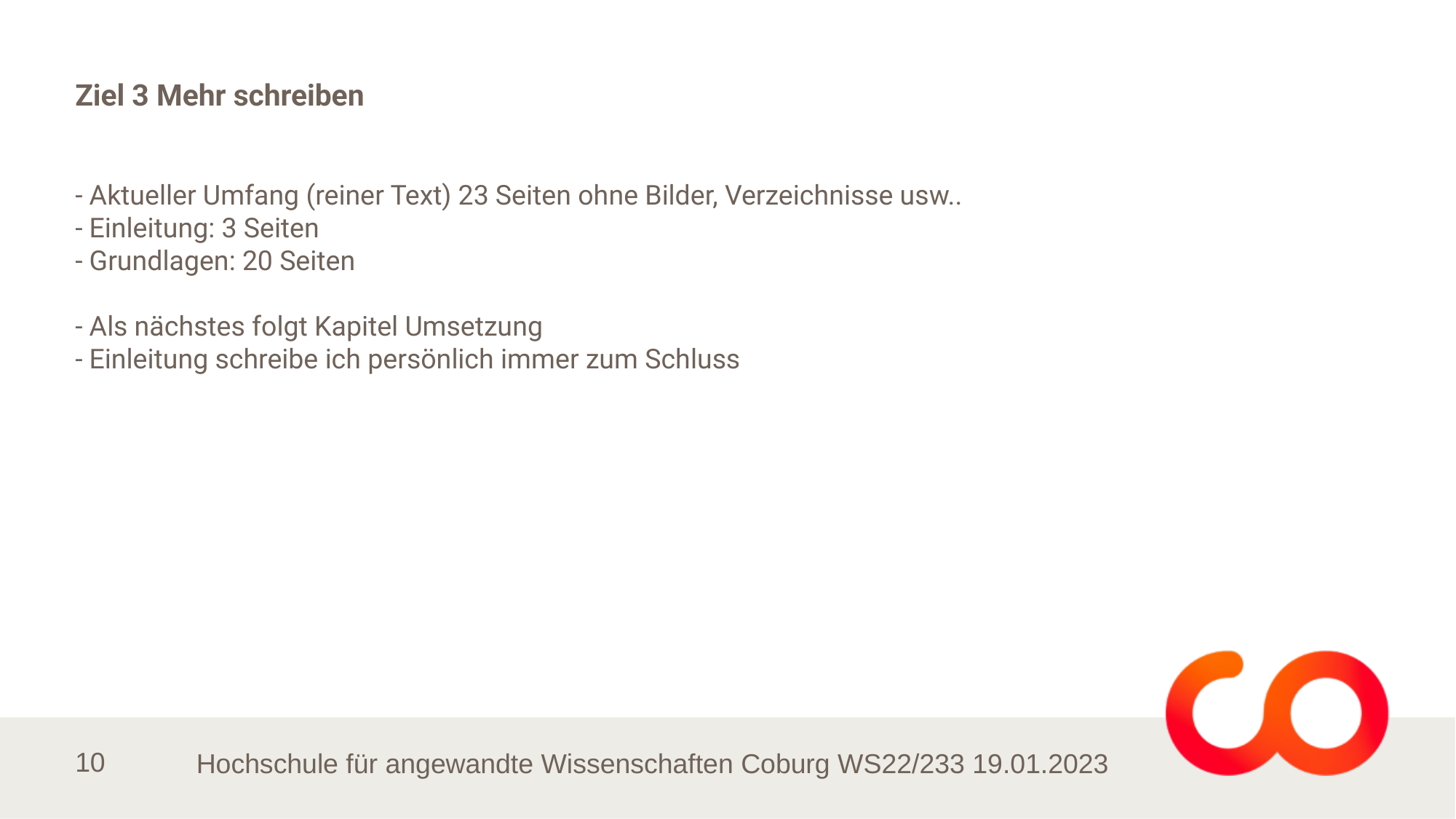

Ziel 3 Mehr schreiben
- Aktueller Umfang (reiner Text) 23 Seiten ohne Bilder, Verzeichnisse usw..
- Einleitung: 3 Seiten
- Grundlagen: 20 Seiten

- Als nächstes folgt Kapitel Umsetzung
- Einleitung schreibe ich persönlich immer zum Schluss
Hochschule für angewandte Wissenschaften Coburg WS22/233 19.01.2023